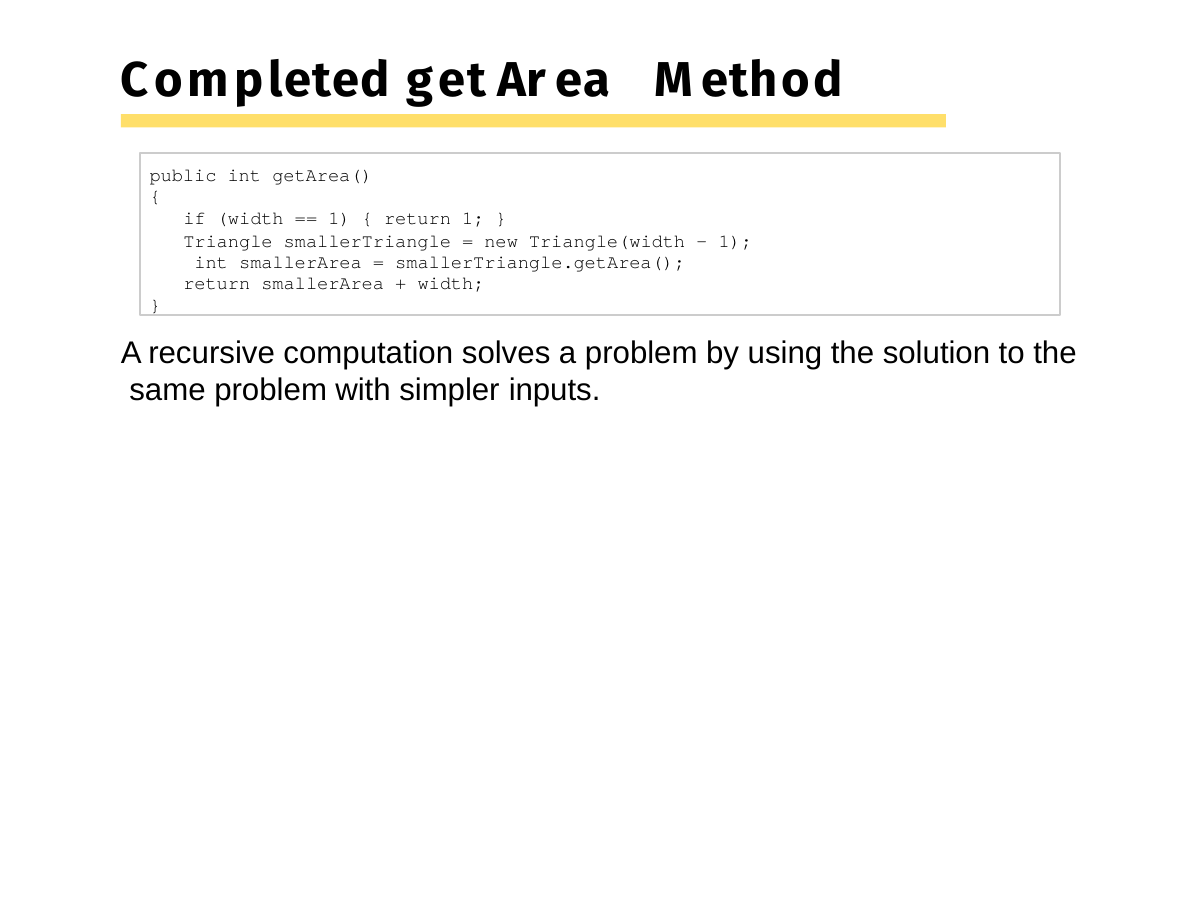

# Completed getArea	Method

public int getArea()
{
if (width == 1) { return 1; }
Triangle smallerTriangle = new Triangle(width - 1);  int smallerArea = smallerTriangle.getArea();
return smallerArea + width;
}
A recursive computation solves a problem by using the solution to the  same problem with simpler inputs.